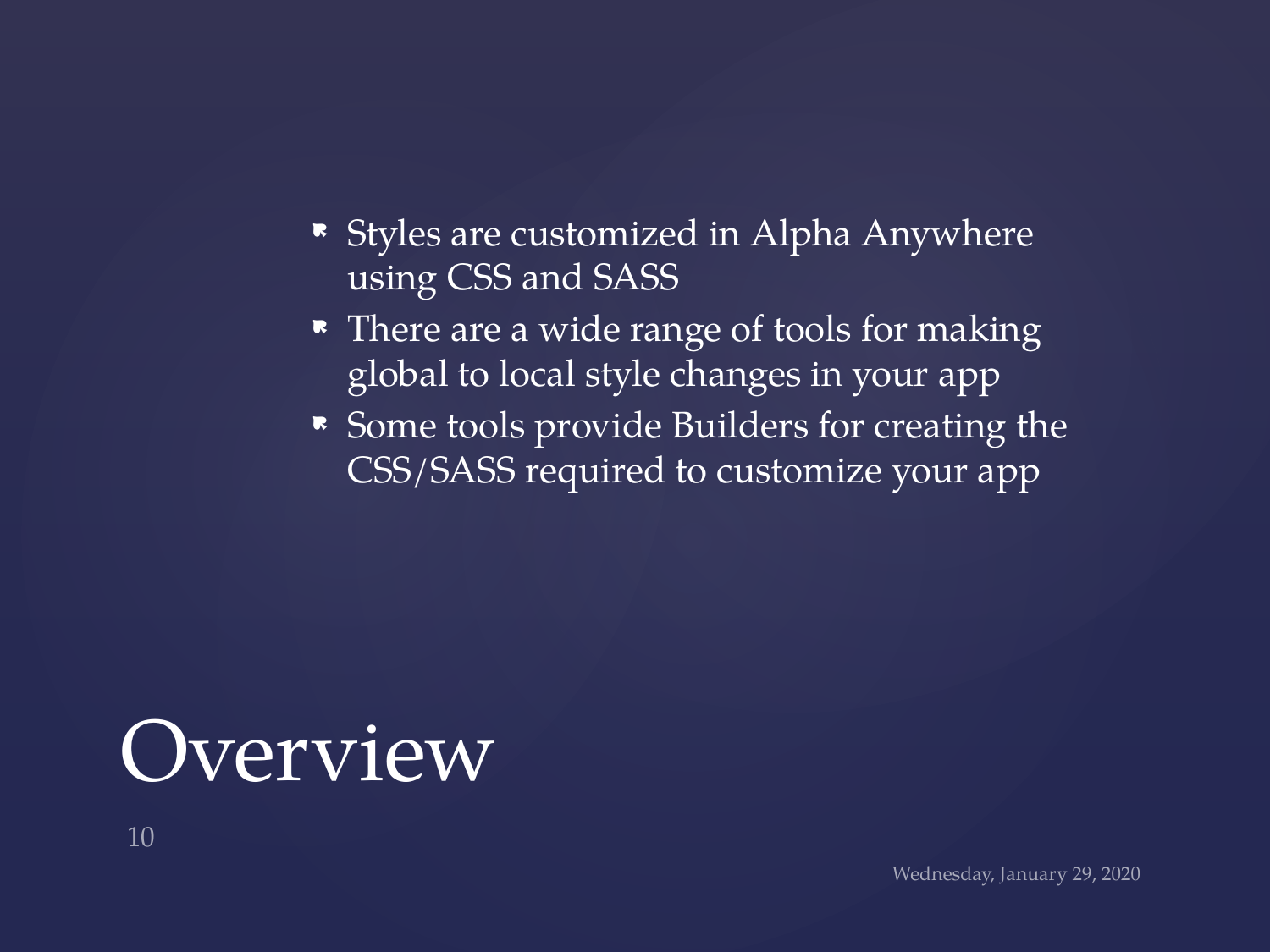

Styles are customized in Alpha Anywhere using CSS and SASS
There are a wide range of tools for making global to local style changes in your app
Some tools provide Builders for creating the CSS/SASS required to customize your app
# Overview
10

Wednesday, January 29, 2020